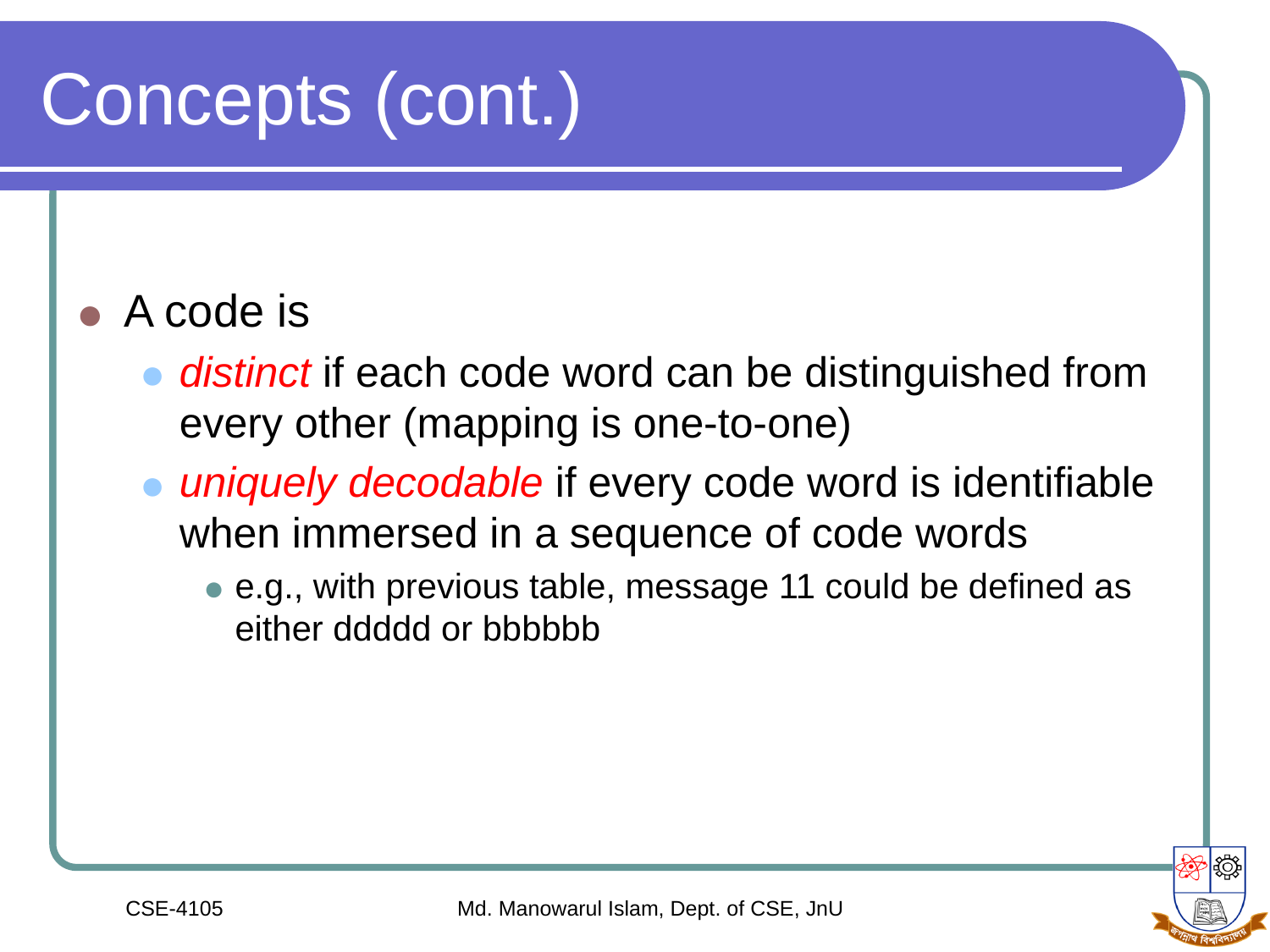

# Concepts (cont.)
A code is
distinct if each code word can be distinguished from every other (mapping is one-to-one)
uniquely decodable if every code word is identifiable when immersed in a sequence of code words
e.g., with previous table, message 11 could be defined as either ddddd or bbbbbb